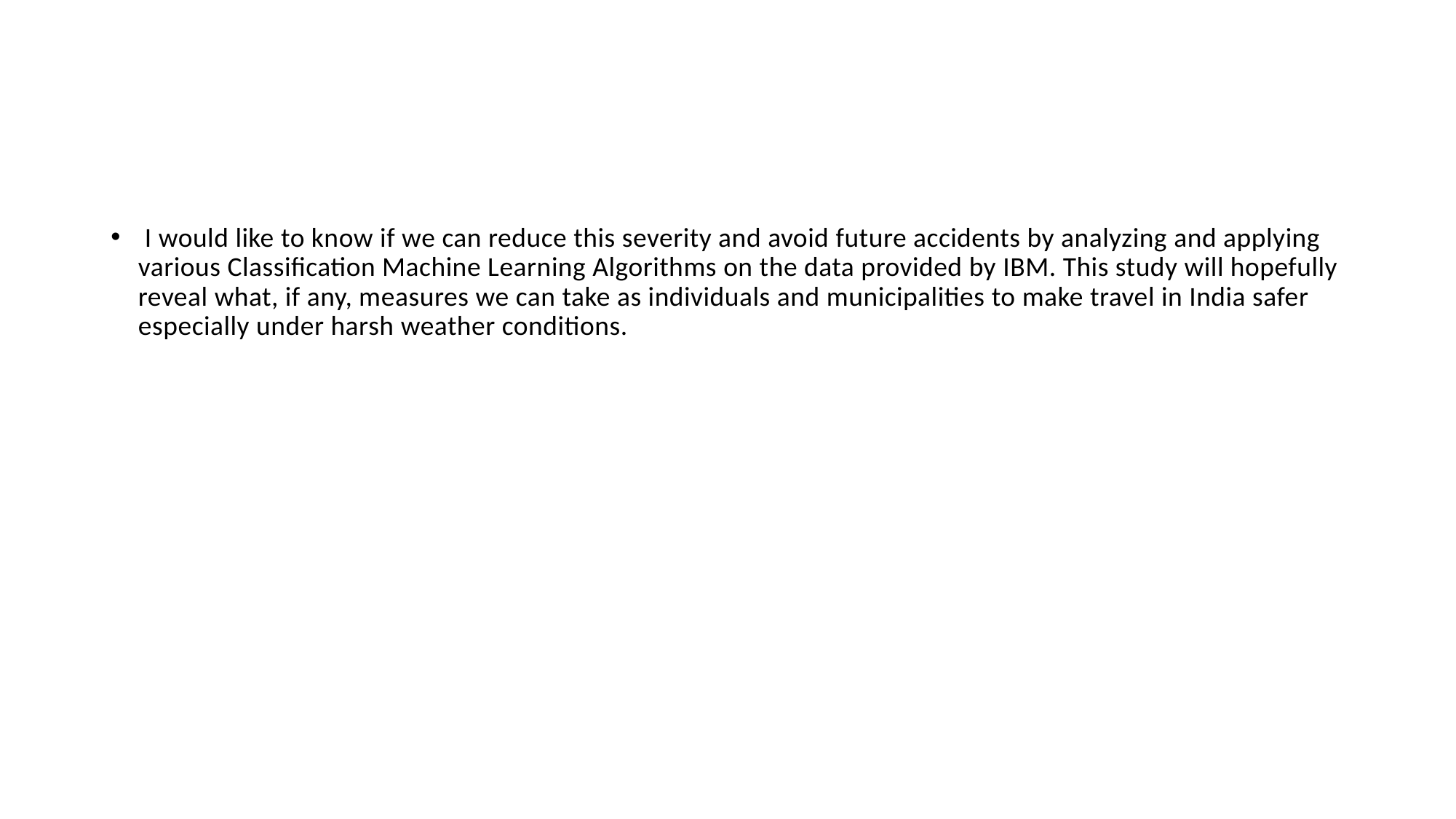

I would like to know if we can reduce this severity and avoid future accidents by analyzing and applying various Classification Machine Learning Algorithms on the data provided by IBM. This study will hopefully reveal what, if any, measures we can take as individuals and municipalities to make travel in India safer especially under harsh weather conditions.